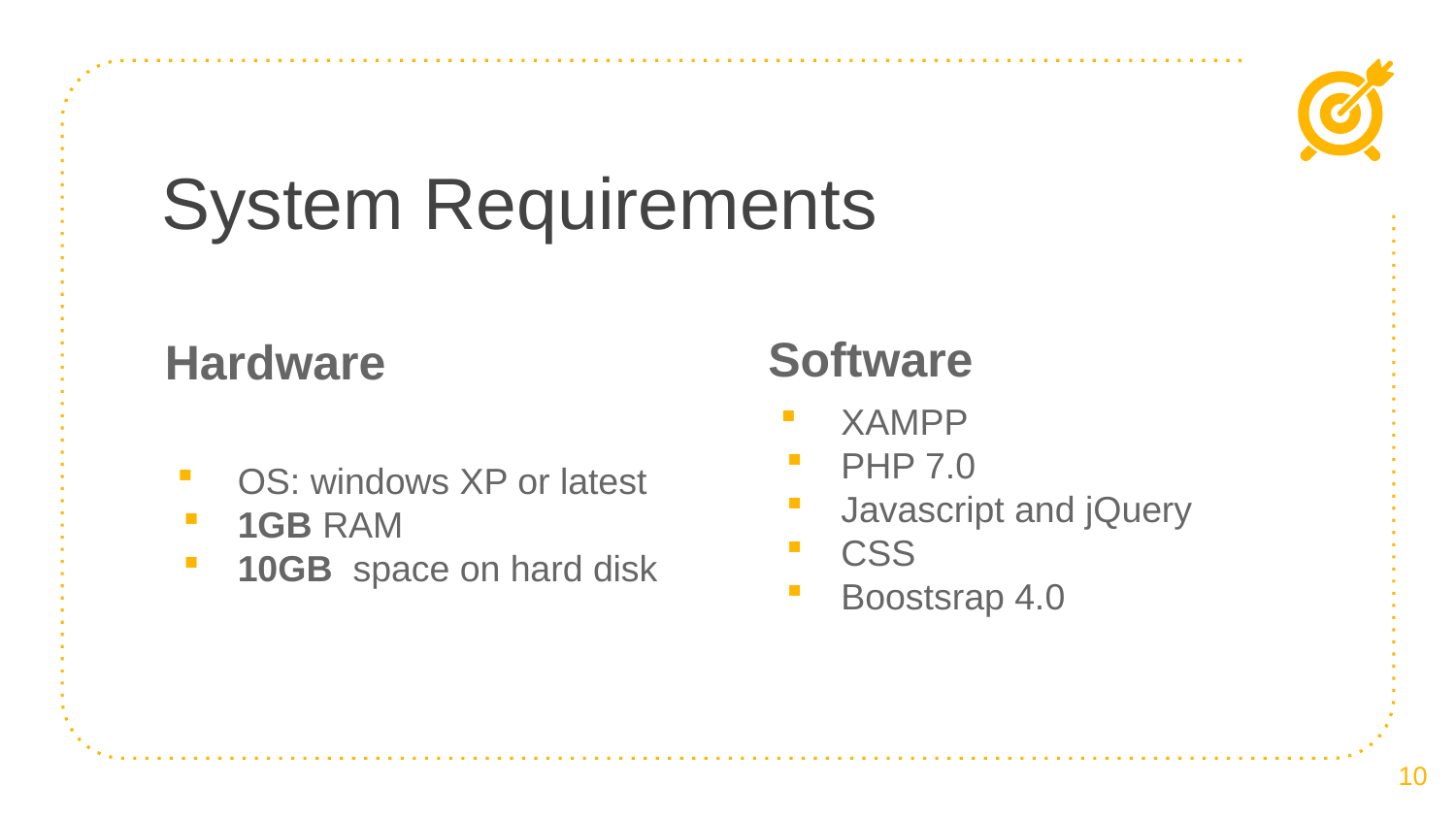

# System Requirements
Software
XAMPP
PHP 7.0
Javascript and jQuery
CSS
Boostsrap 4.0
Hardware

OS: windows XP or latest
1GB RAM
10GB  space on hard disk
10